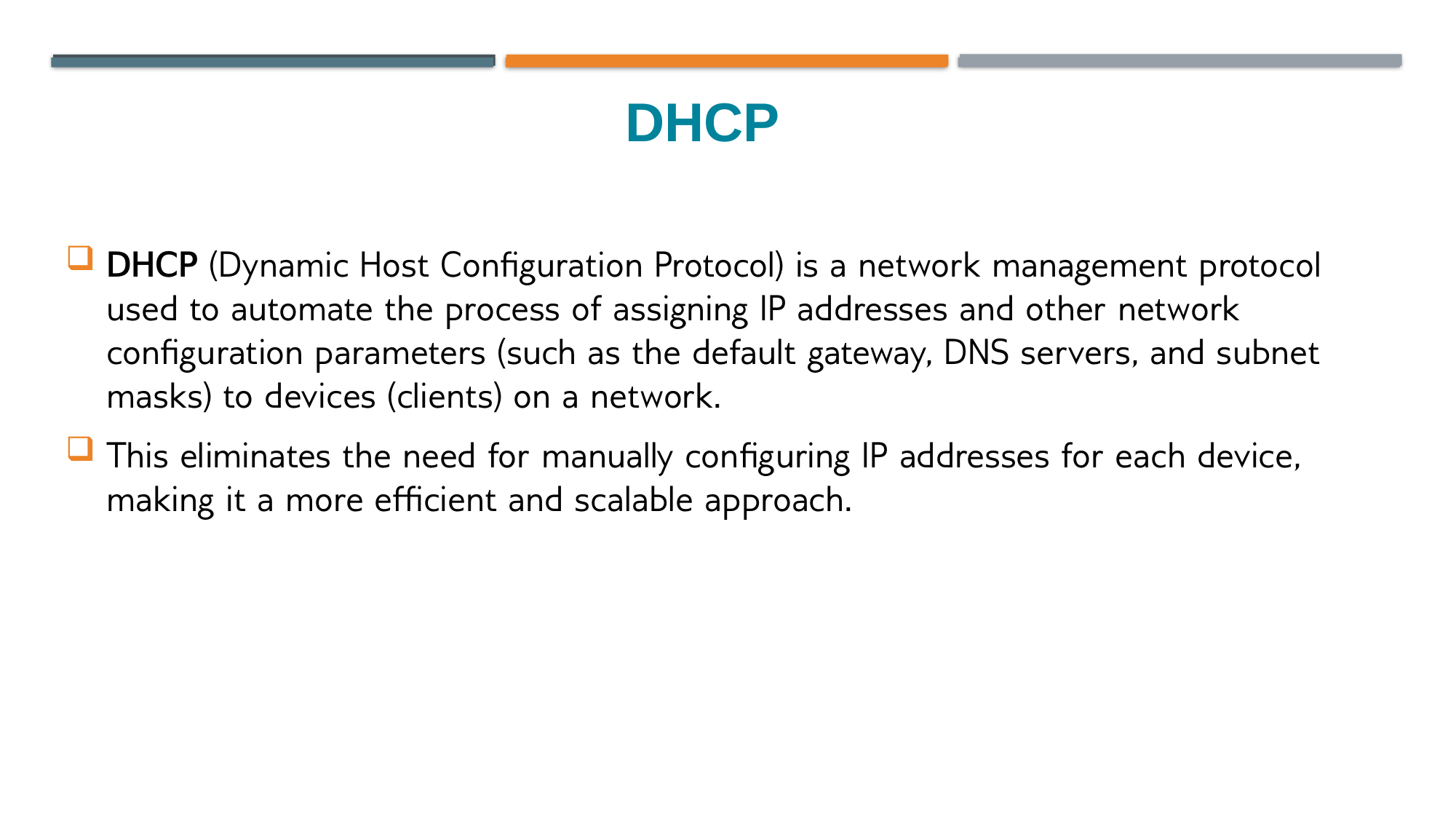

# DHCP
DHCP (Dynamic Host Configuration Protocol) is a network management protocol used to automate the process of assigning IP addresses and other network configuration parameters (such as the default gateway, DNS servers, and subnet masks) to devices (clients) on a network.
This eliminates the need for manually configuring IP addresses for each device, making it a more efficient and scalable approach.